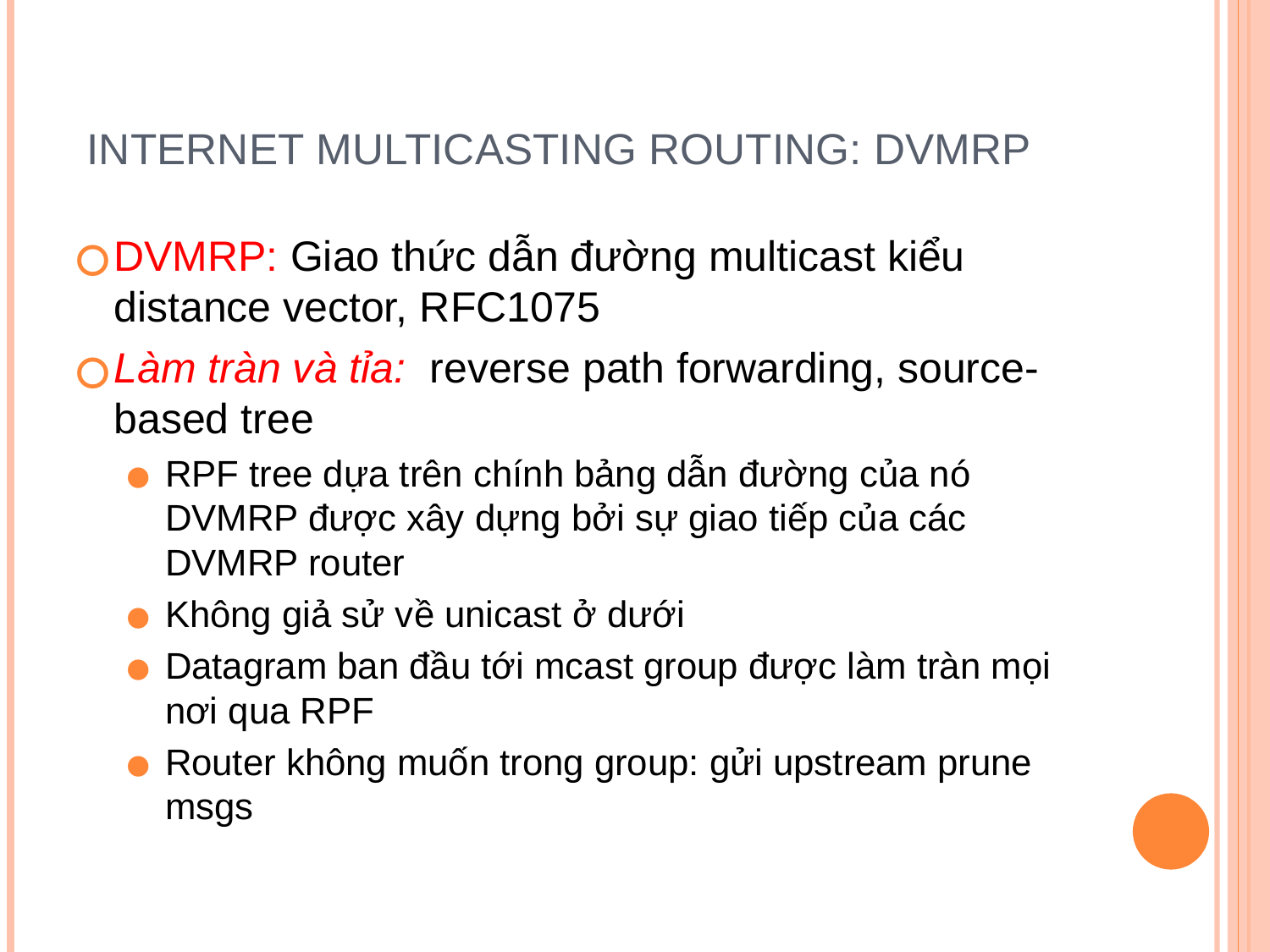

# Internet Multicasting Routing: DVMRP
DVMRP: Giao thức dẫn đường multicast kiểu distance vector, RFC1075
Làm tràn và tỉa:  reverse path forwarding, source-based tree
RPF tree dựa trên chính bảng dẫn đường của nó DVMRP được xây dựng bởi sự giao tiếp của các DVMRP router
Không giả sử về unicast ở dưới
Datagram ban đầu tới mcast group được làm tràn mọi nơi qua RPF
Router không muốn trong group: gửi upstream prune msgs